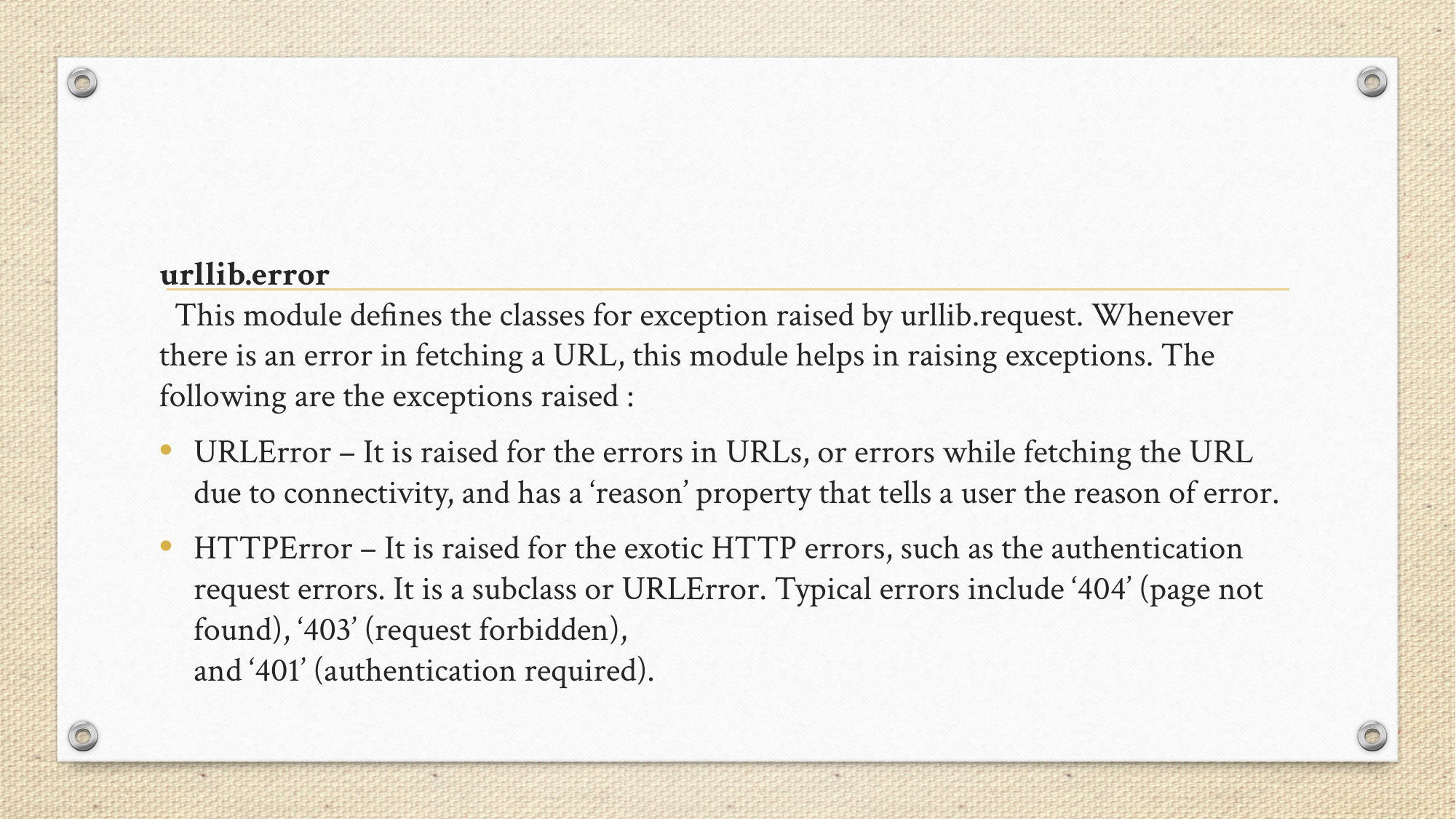

urllib.error
  This module defines the classes for exception raised by urllib.request. Whenever there is an error in fetching a URL, this module helps in raising exceptions. The following are the exceptions raised :
URLError – It is raised for the errors in URLs, or errors while fetching the URL due to connectivity, and has a ‘reason’ property that tells a user the reason of error.
HTTPError – It is raised for the exotic HTTP errors, such as the authentication request errors. It is a subclass or URLError. Typical errors include ‘404’ (page not found), ‘403’ (request forbidden),
and ‘401’ (authentication required).